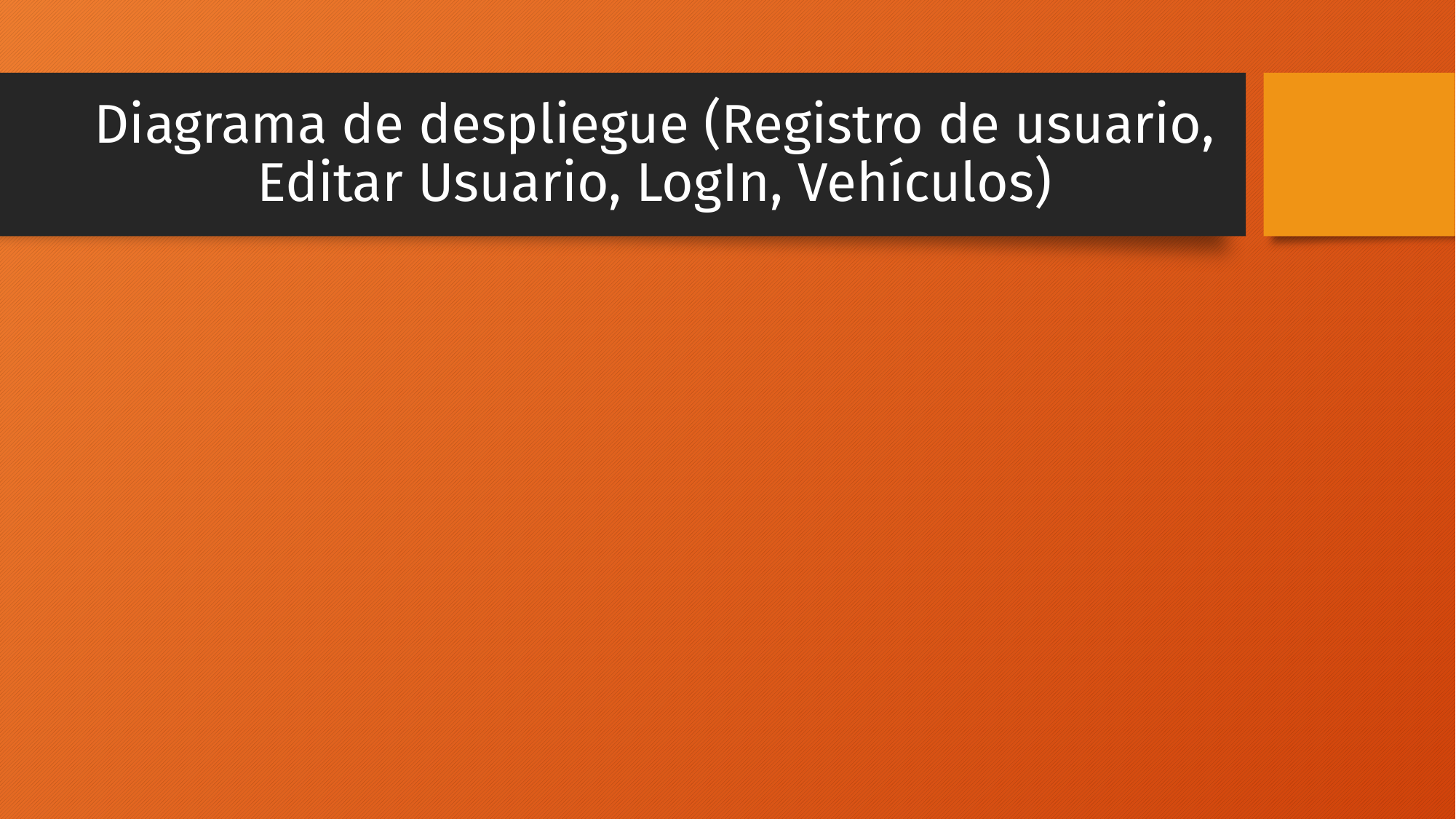

# Diagrama de despliegue (Registro de usuario, Editar Usuario, LogIn, Vehículos)